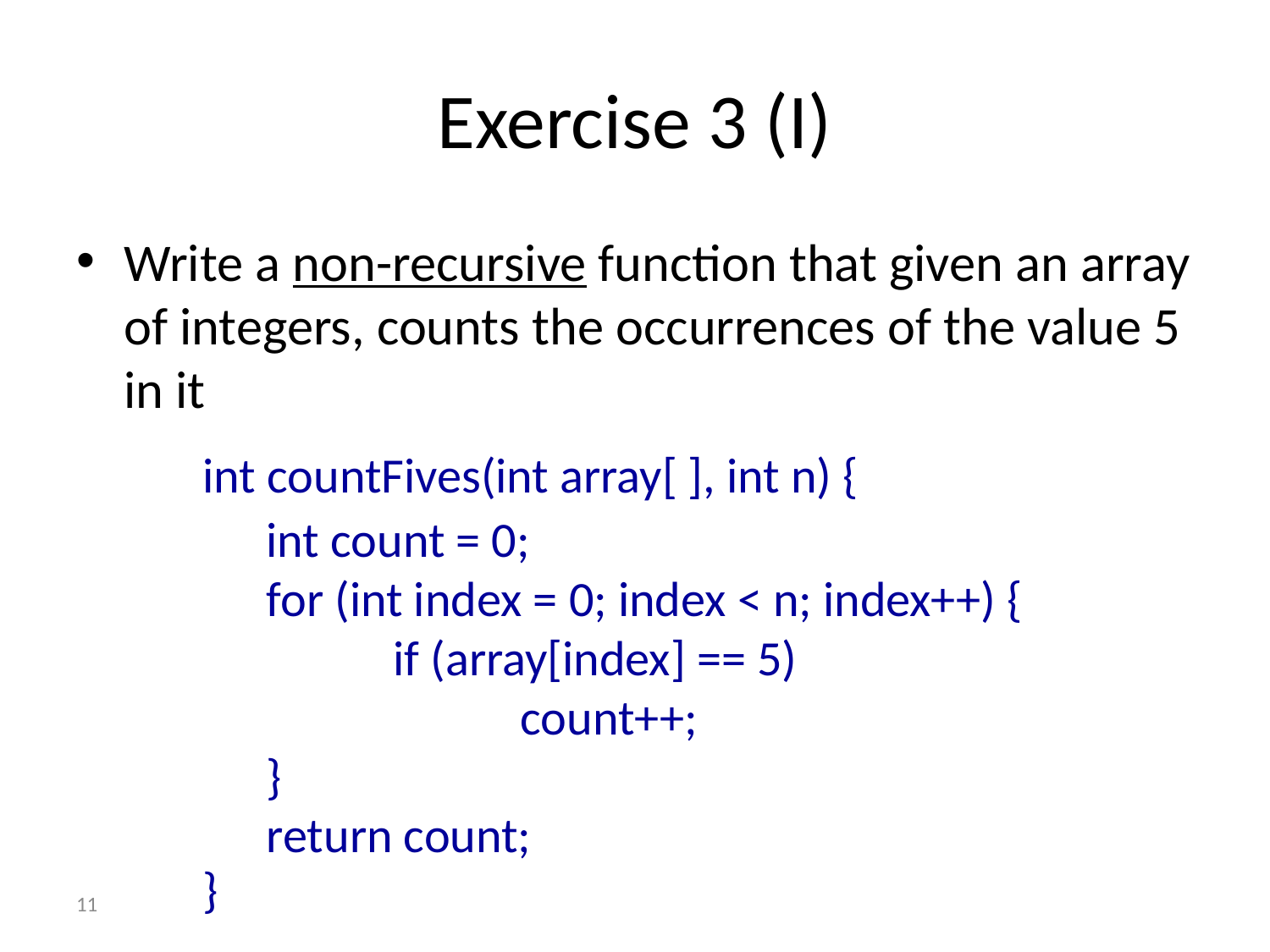

# Exercise 3 (I)
Write a non-recursive function that given an array of integers, counts the occurrences of the value 5 in it

int countFives(int array[ ], int n) {

}
int count = 0;
for (int index = 0; index < n; index++) {
	if (array[index] == 5)
		count++;
}
return count;
11